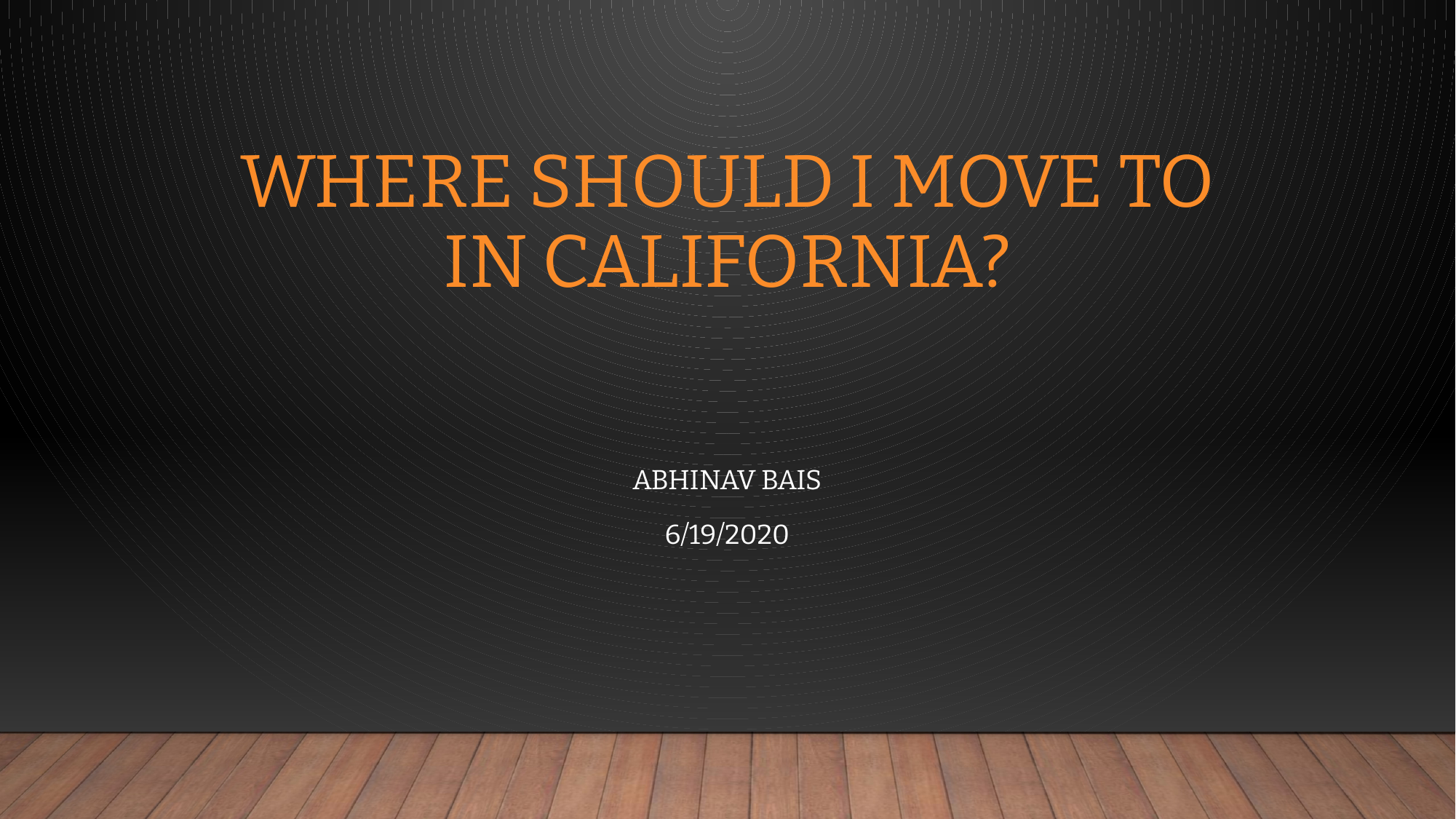

# Where should I move to in California?
Abhinav Bais
6/19/2020